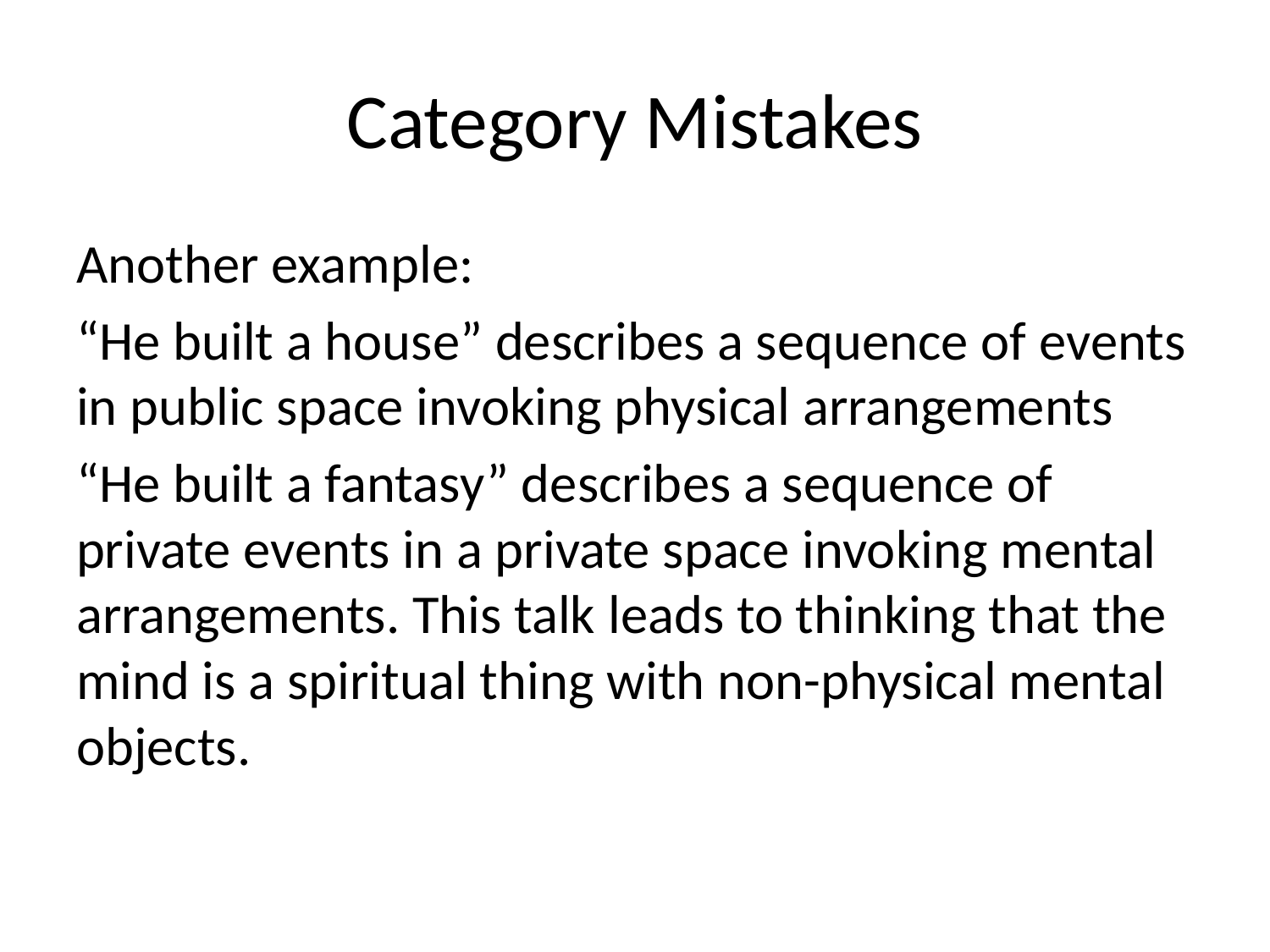

# Category Mistakes
Another example:
“He built a house” describes a sequence of events in public space invoking physical arrangements
“He built a fantasy” describes a sequence of private events in a private space invoking mental arrangements. This talk leads to thinking that the mind is a spiritual thing with non-physical mental objects.